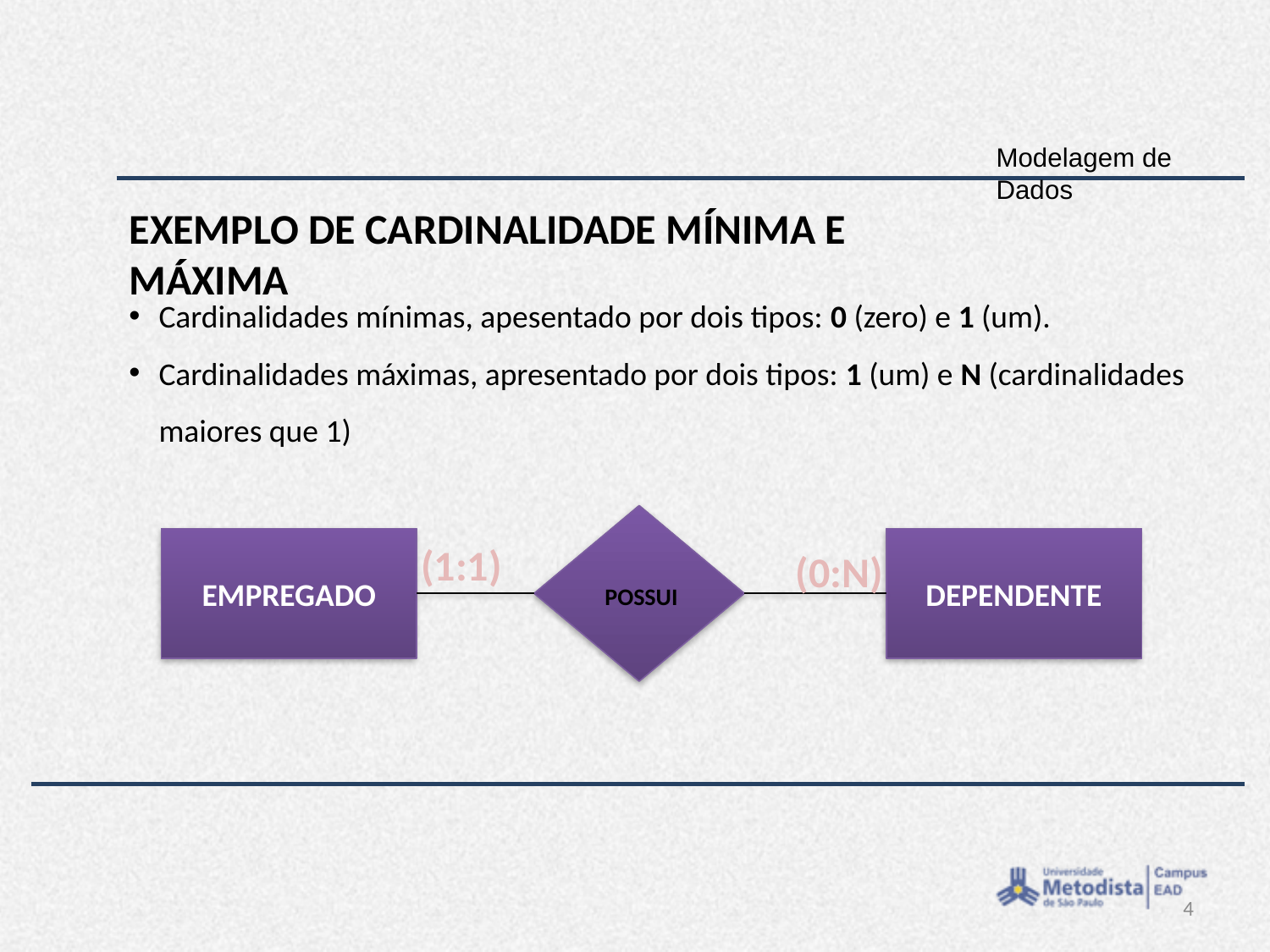

Modelagem de Dados
EXEMPLO DE CARDINALIDADE MÍNIMA E MÁXIMA
Cardinalidades mínimas, apesentado por dois tipos: 0 (zero) e 1 (um).
Cardinalidades máximas, apresentado por dois tipos: 1 (um) e N (cardinalidades maiores que 1)

EMPREGADO
DEPENDENTE
(1:1)
(0:N)
POSSUI

4